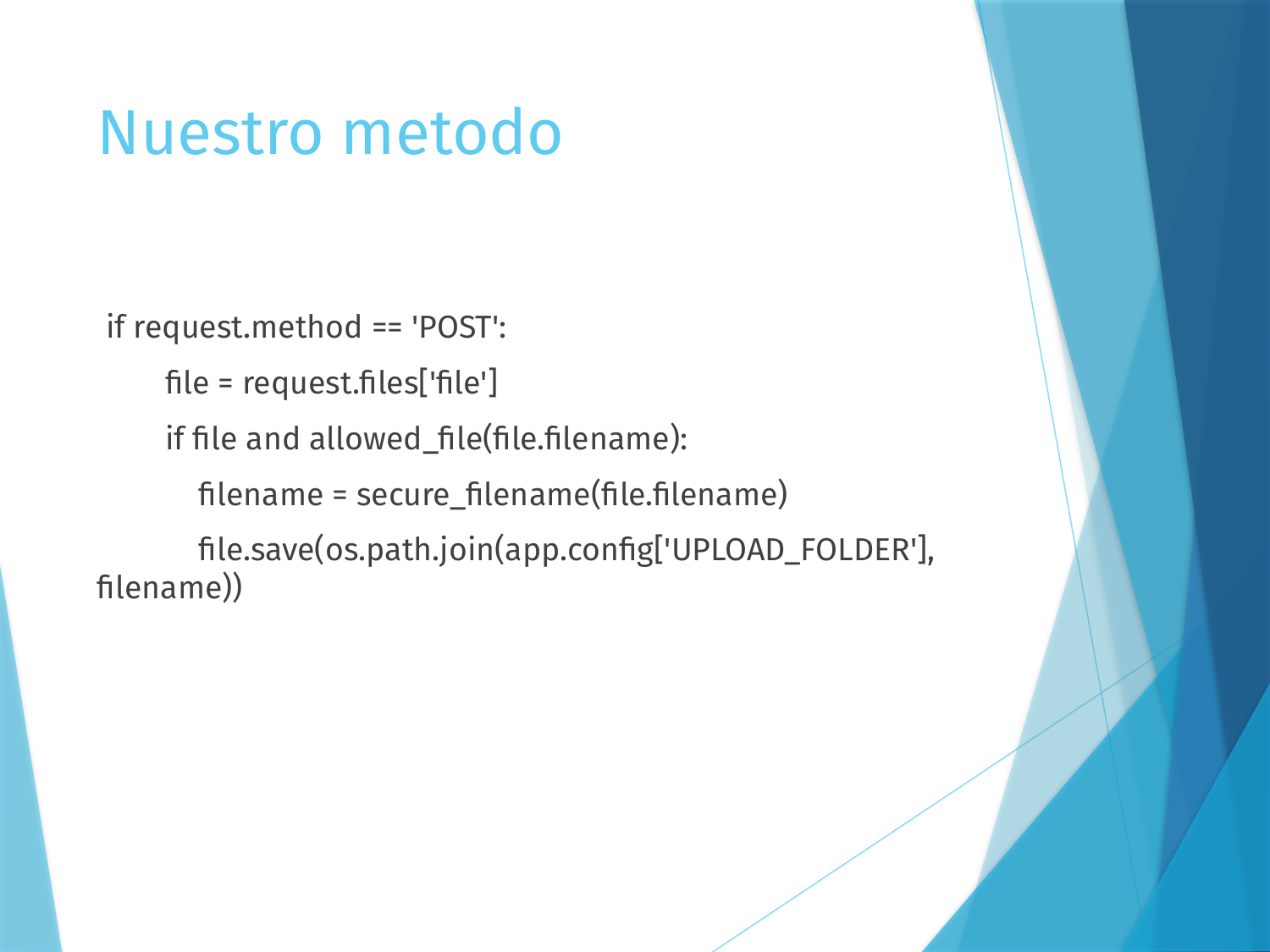

# Nuestro metodo
 if request.method == 'POST':
        file = request.files['file']
        if file and allowed_file(file.filename):
            filename = secure_filename(file.filename)
            file.save(os.path.join(app.config['UPLOAD_FOLDER'], filename))